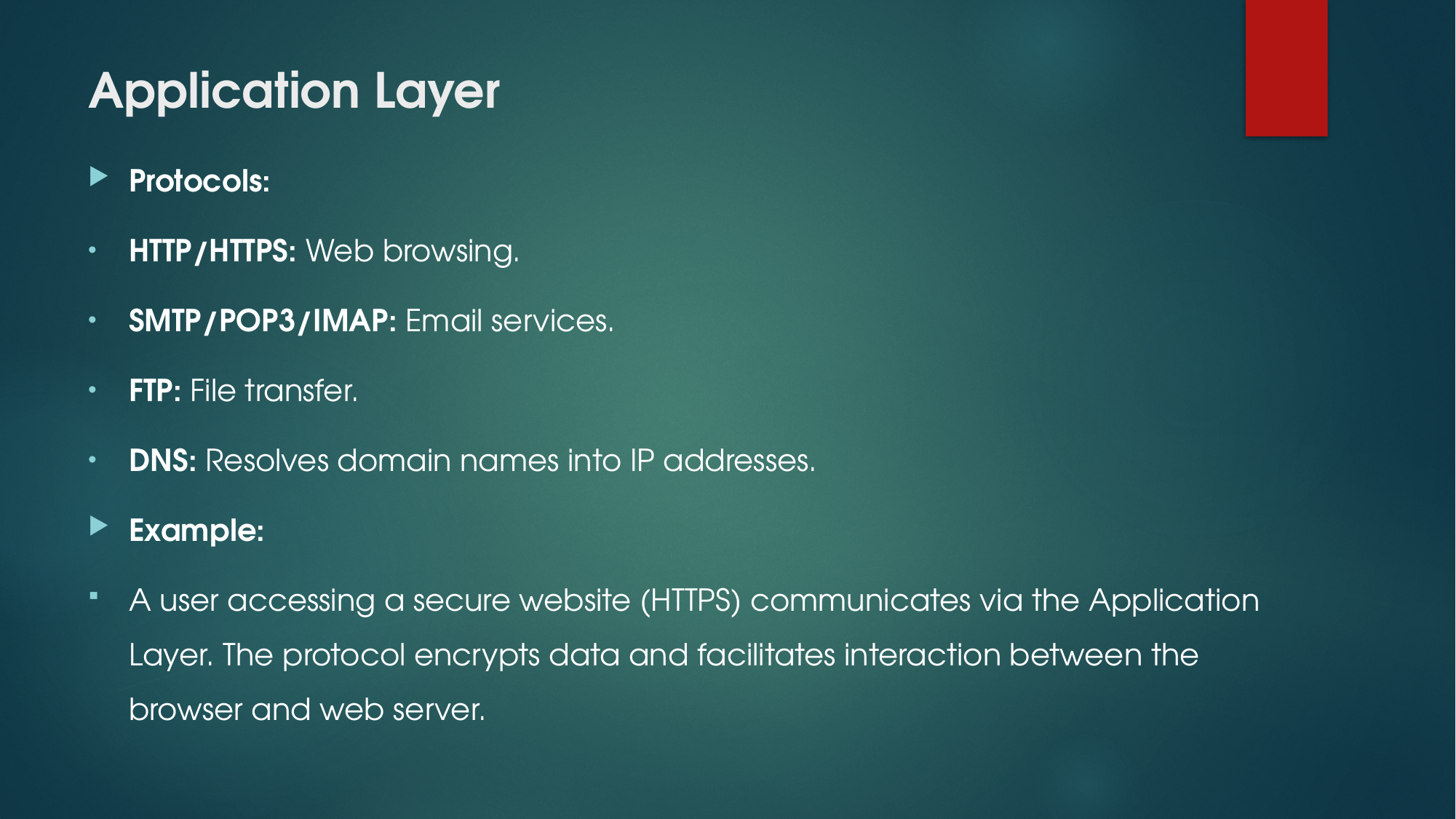

# Application Layer
Protocols:
HTTP/HTTPS: Web browsing.
SMTP/POP3/IMAP: Email services.
FTP: File transfer.
DNS: Resolves domain names into IP addresses.
Example:
A user accessing a secure website (HTTPS) communicates via the Application Layer. The protocol encrypts data and facilitates interaction between the browser and web server.